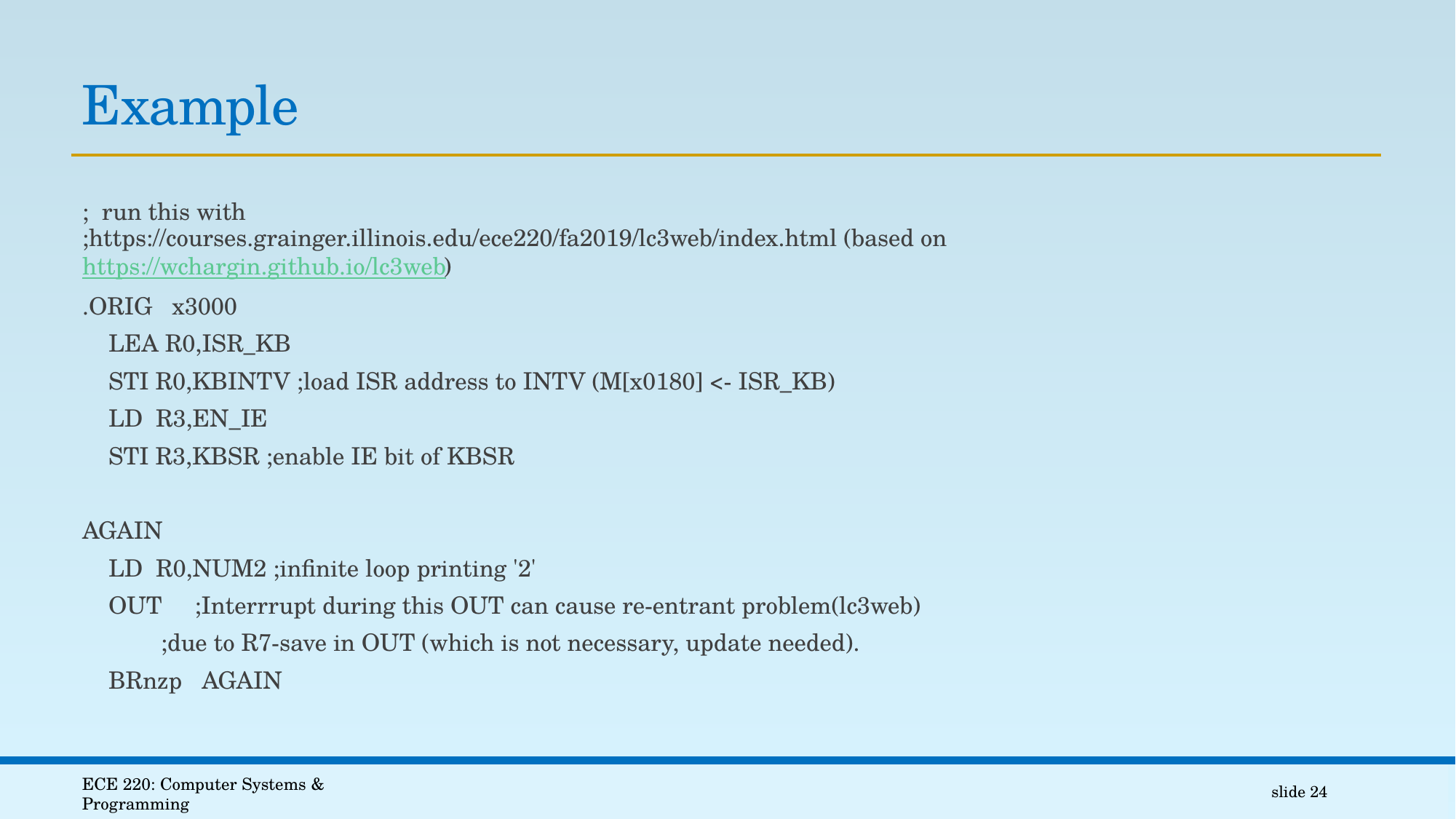

# Example
;  run this with ;https://courses.grainger.illinois.edu/ece220/fa2019/lc3web/index.html (based on https://wchargin.github.io/lc3web)
.ORIG   x3000
    LEA R0,ISR_KB
    STI R0,KBINTV ;load ISR address to INTV (M[x0180] <- ISR_KB)
    LD  R3,EN_IE
    STI R3,KBSR ;enable IE bit of KBSR

AGAIN
    LD  R0,NUM2 ;infinite loop printing '2'
    OUT     ;Interrrupt during this OUT can cause re-entrant problem(lc3web)
            ;due to R7-save in OUT (which is not necessary, update needed).
    BRnzp   AGAIN
ECE 220: Computer Systems & Programming
slide 24